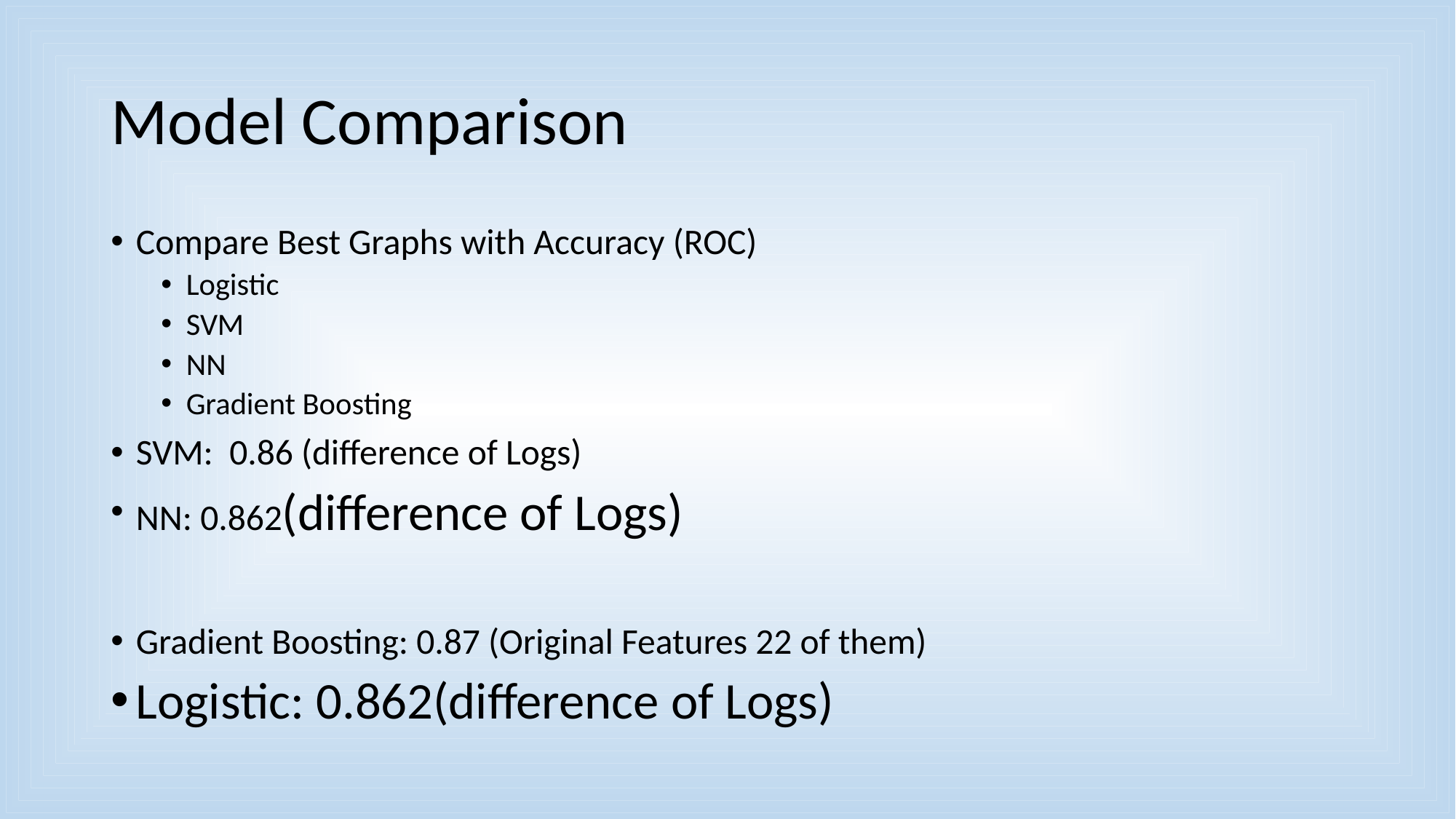

# Model Comparison
Compare Best Graphs with Accuracy (ROC)
Logistic
SVM
NN
Gradient Boosting
SVM:  0.86 (difference of Logs)
NN: 0.862(difference of Logs)

Gradient Boosting: 0.87 (Original Features 22 of them)
Logistic: 0.862(difference of Logs)